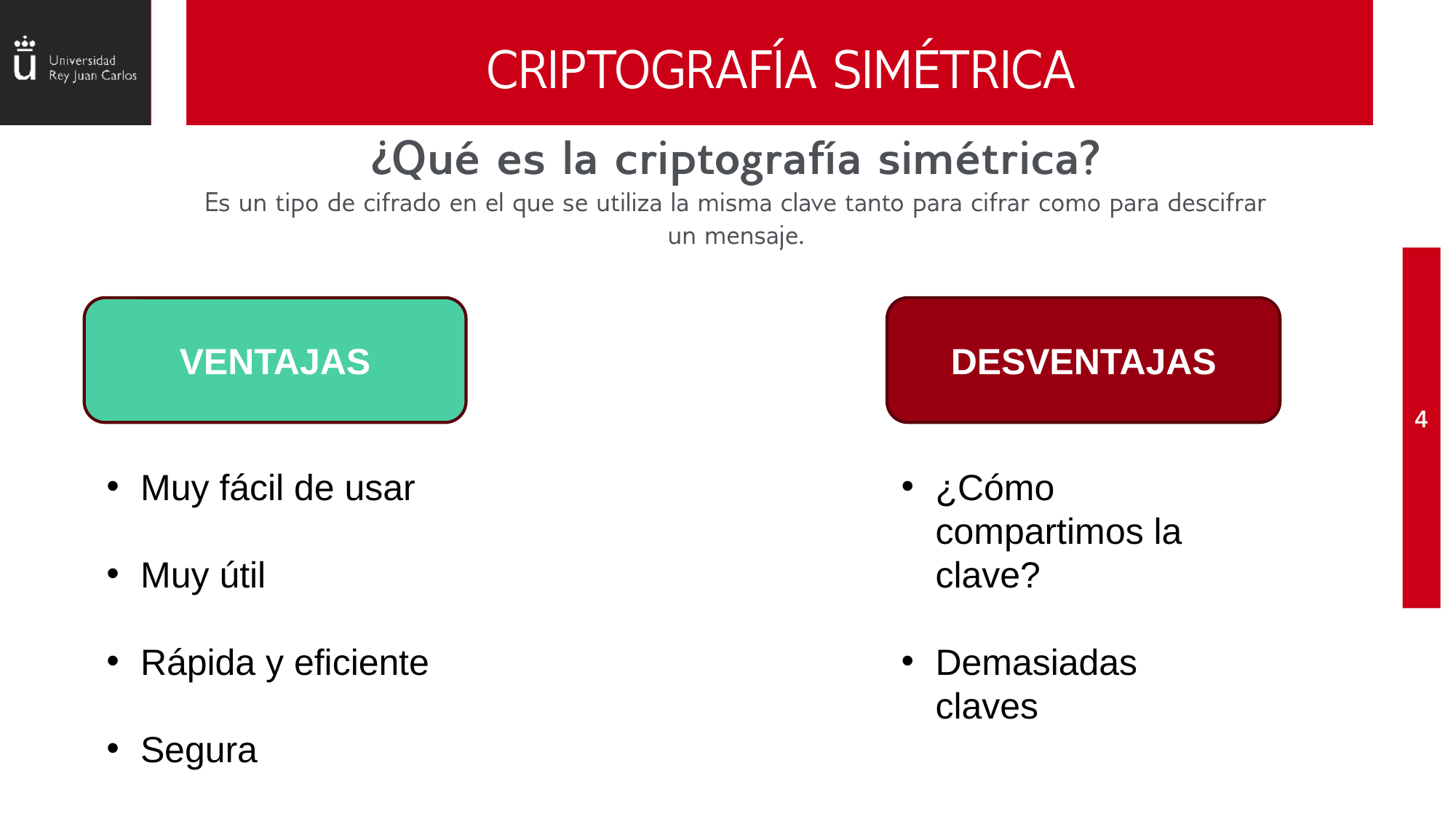

# CRIPTOGRAFÍA SIMÉTRICA
¿Qué es la criptografía simétrica?
Es un tipo de cifrado en el que se utiliza la misma clave tanto para cifrar como para descifrar un mensaje.

VENTAJAS
DESVENTAJAS
4
Muy fácil de usar

Muy útil

Rápida y eficiente

Segura
¿Cómo compartimos la clave?

Demasiadas claves